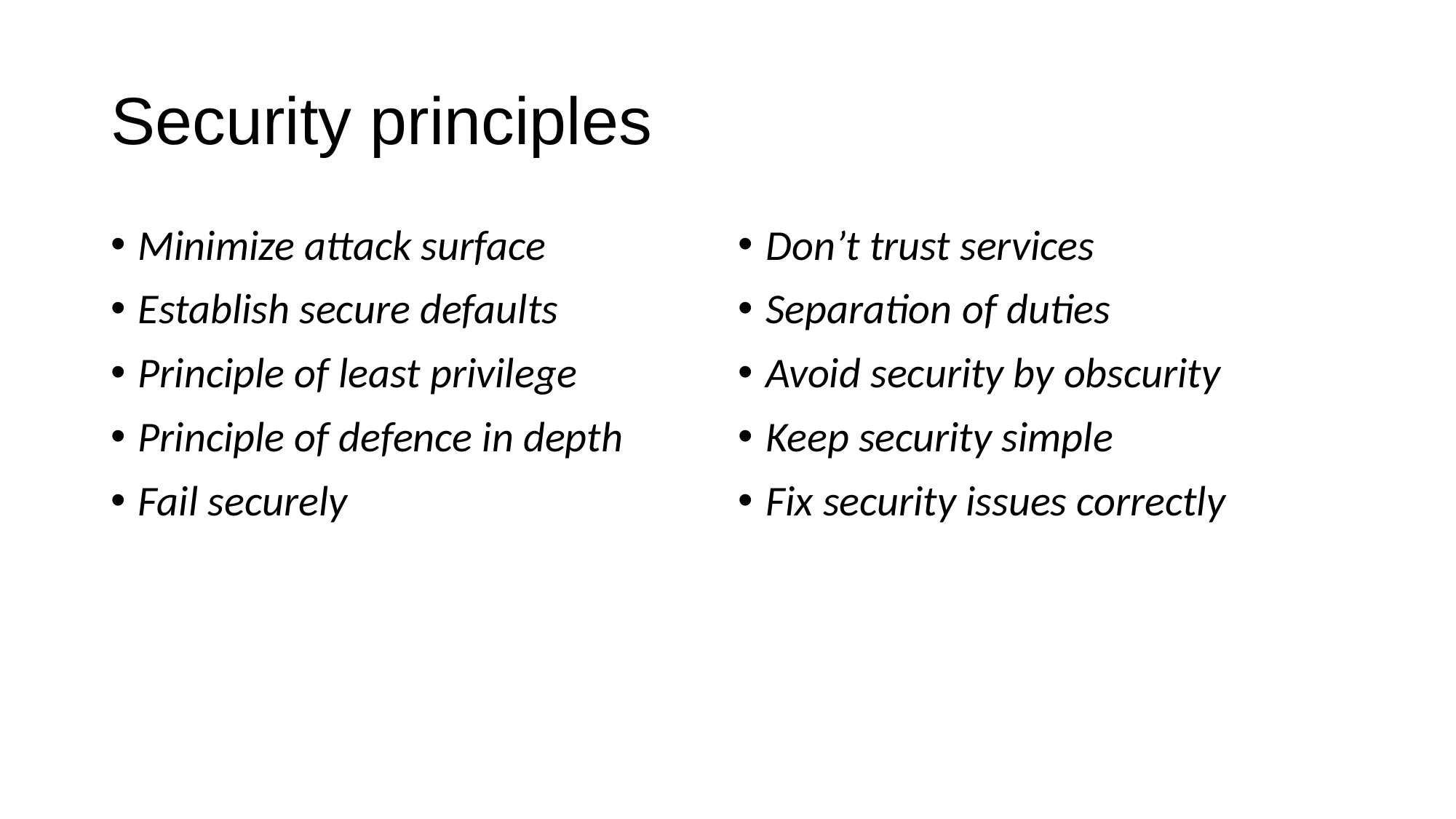

# Security principles
Minimize attack surface
Establish secure defaults
Principle of least privilege
Principle of defence in depth
Fail securely
Don’t trust services
Separation of duties
Avoid security by obscurity
Keep security simple
Fix security issues correctly